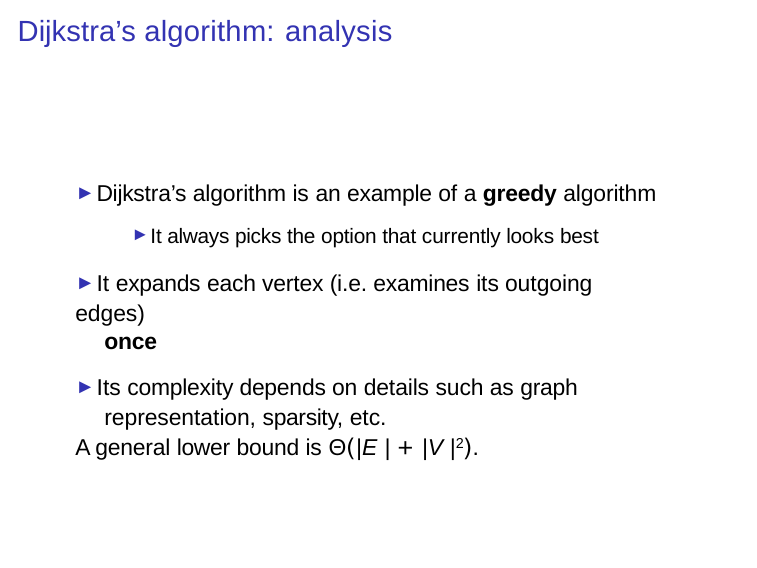

# Dijkstra’s algorithm: analysis
► Dijkstra’s algorithm is an example of a greedy algorithm
► It always picks the option that currently looks best
► It expands each vertex (i.e. examines its outgoing edges)
once
► Its complexity depends on details such as graph  representation, sparsity, etc.
A general lower bound is Θ(|E | + |V |2).